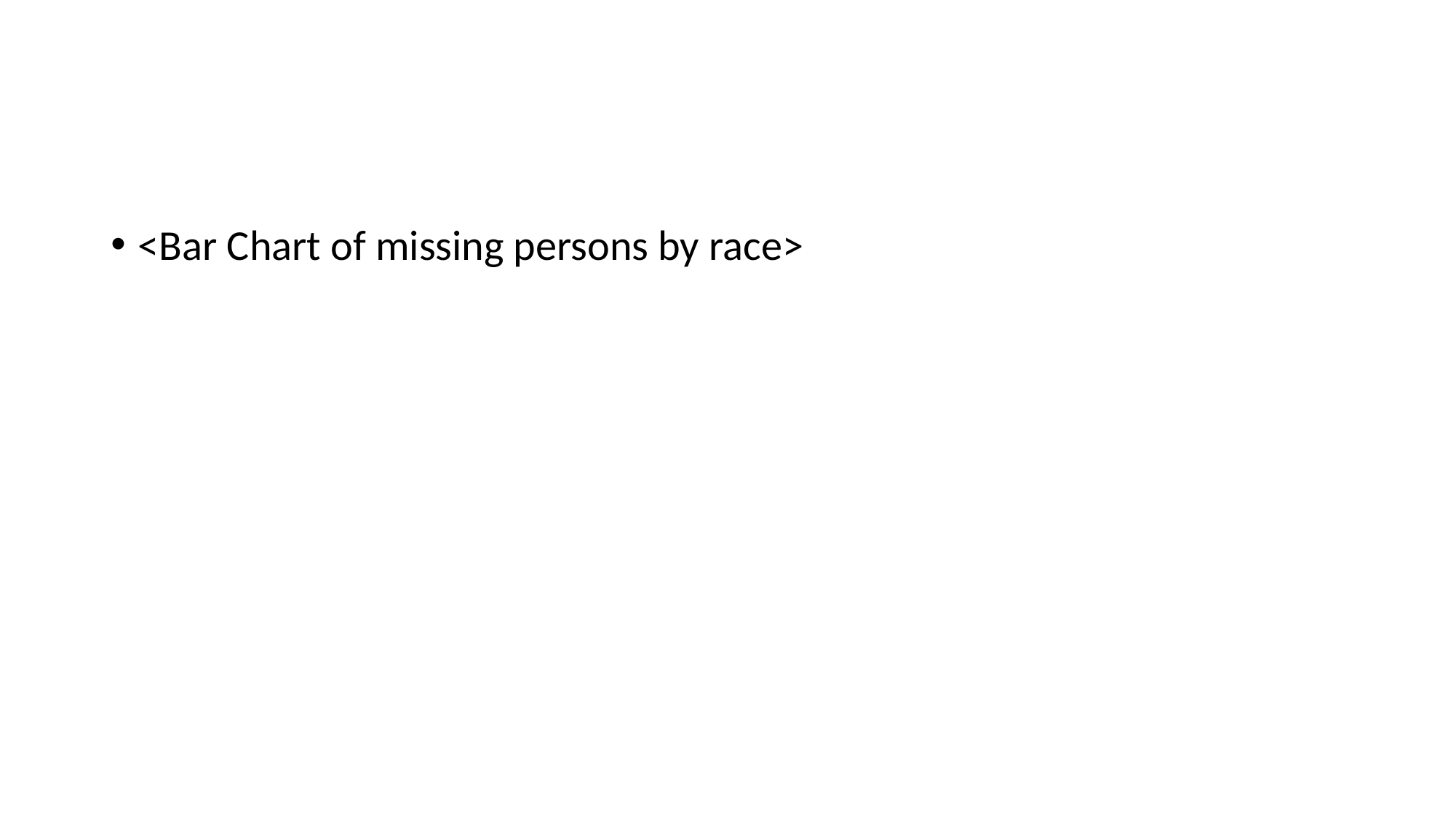

#
<Bar Chart of missing persons by race>